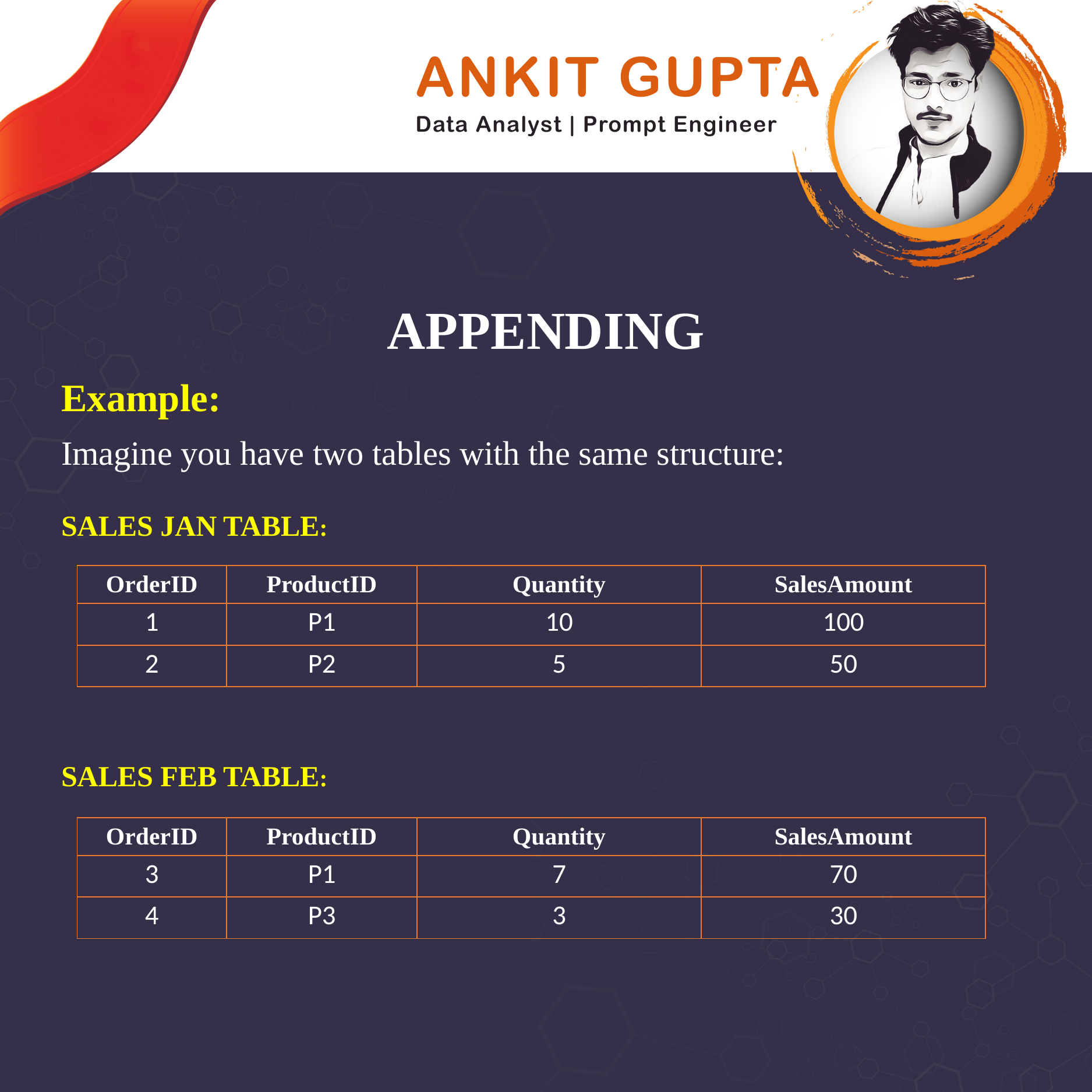

APPENDING
Example:
Imagine you have two tables with the same structure:
SALES JAN TABLE:
| OrderID | ProductID | Quantity | SalesAmount |
| --- | --- | --- | --- |
| 1 | P1 | 10 | 100 |
| 2 | P2 | 5 | 50 |
SALES FEB TABLE:
| OrderID | ProductID | Quantity | SalesAmount |
| --- | --- | --- | --- |
| 3 | P1 | 7 | 70 |
| 4 | P3 | 3 | 30 |